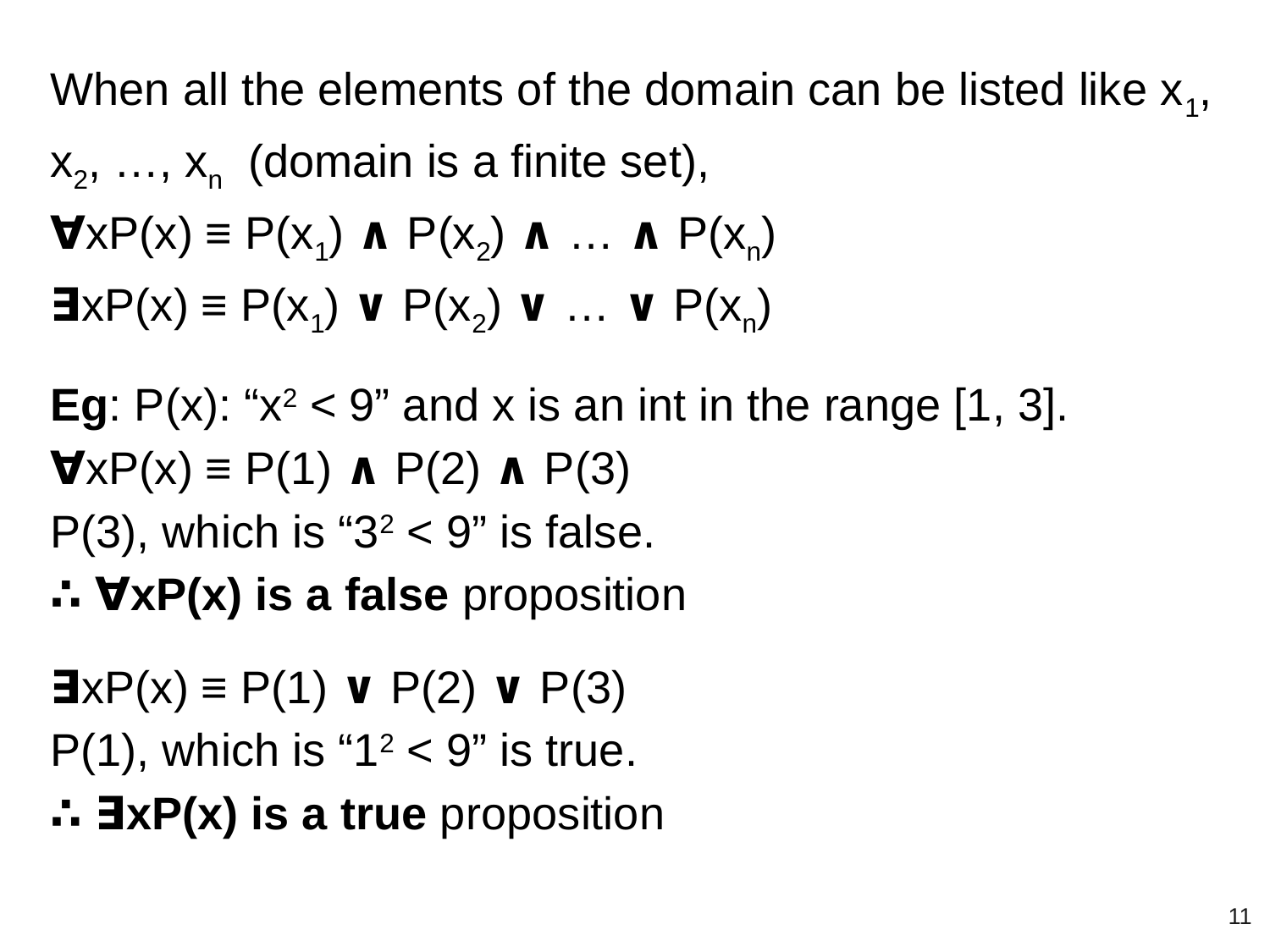

When all the elements of the domain can be listed like x1, x2, …, xn  (domain is a finite set),
∀xP(x) ≡ P(x1) ∧ P(x2) ∧ … ∧ P(xn)
∃xP(x) ≡ P(x1) ∨ P(x2) ∨ … ∨ P(xn)

Eg: P(x): “x2 < 9” and x is an int in the range [1, 3].
∀xP(x) ≡ P(1) ∧ P(2) ∧ P(3)
P(3), which is “32 < 9” is false.
∴ ∀xP(x) is a false proposition

∃xP(x) ≡ P(1) ∨ P(2) ∨ P(3)
P(1), which is “12 < 9” is true.
∴ ∃xP(x) is a true proposition
11